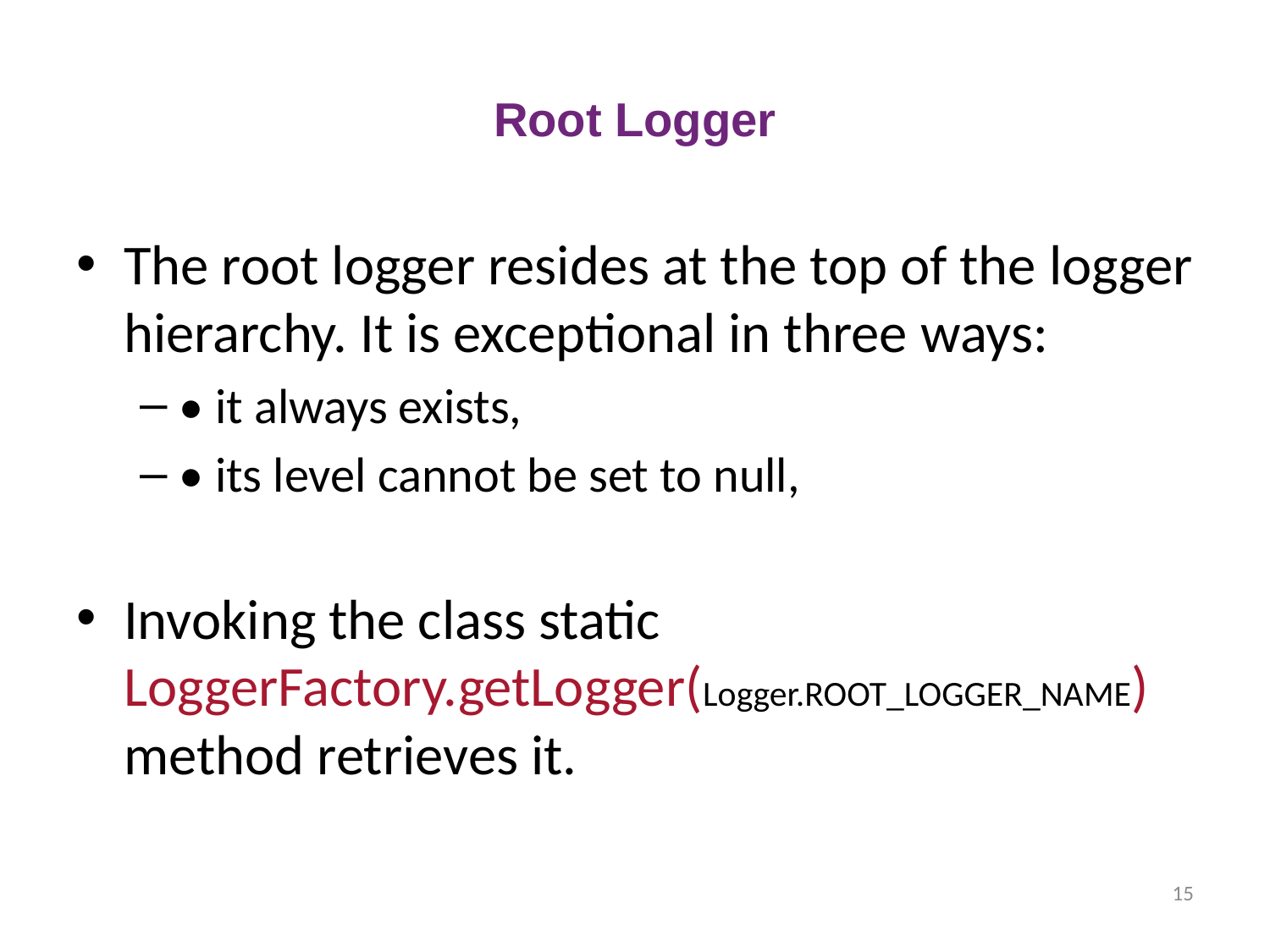

# Root Logger
The root logger resides at the top of the logger hierarchy. It is exceptional in three ways:
• it always exists,
• its level cannot be set to null,

Invoking the class static LoggerFactory.getLogger(Logger.ROOT_LOGGER_NAME) method retrieves it.

15